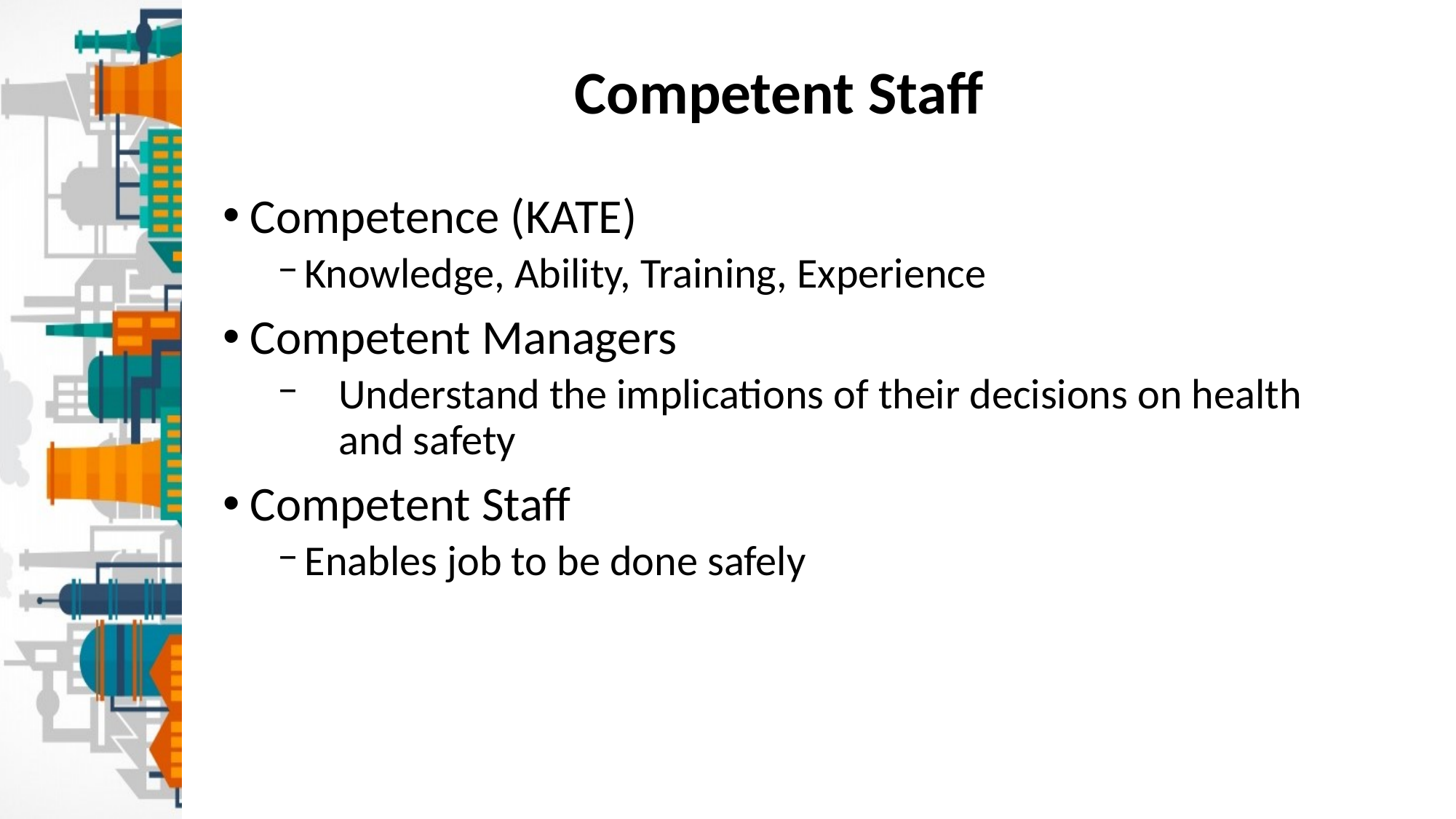

# Competent Staff
Competence (KATE)
Knowledge, Ability, Training, Experience
Competent Managers
Understand the implications of their decisions on health and safety
Competent Staff
Enables job to be done safely